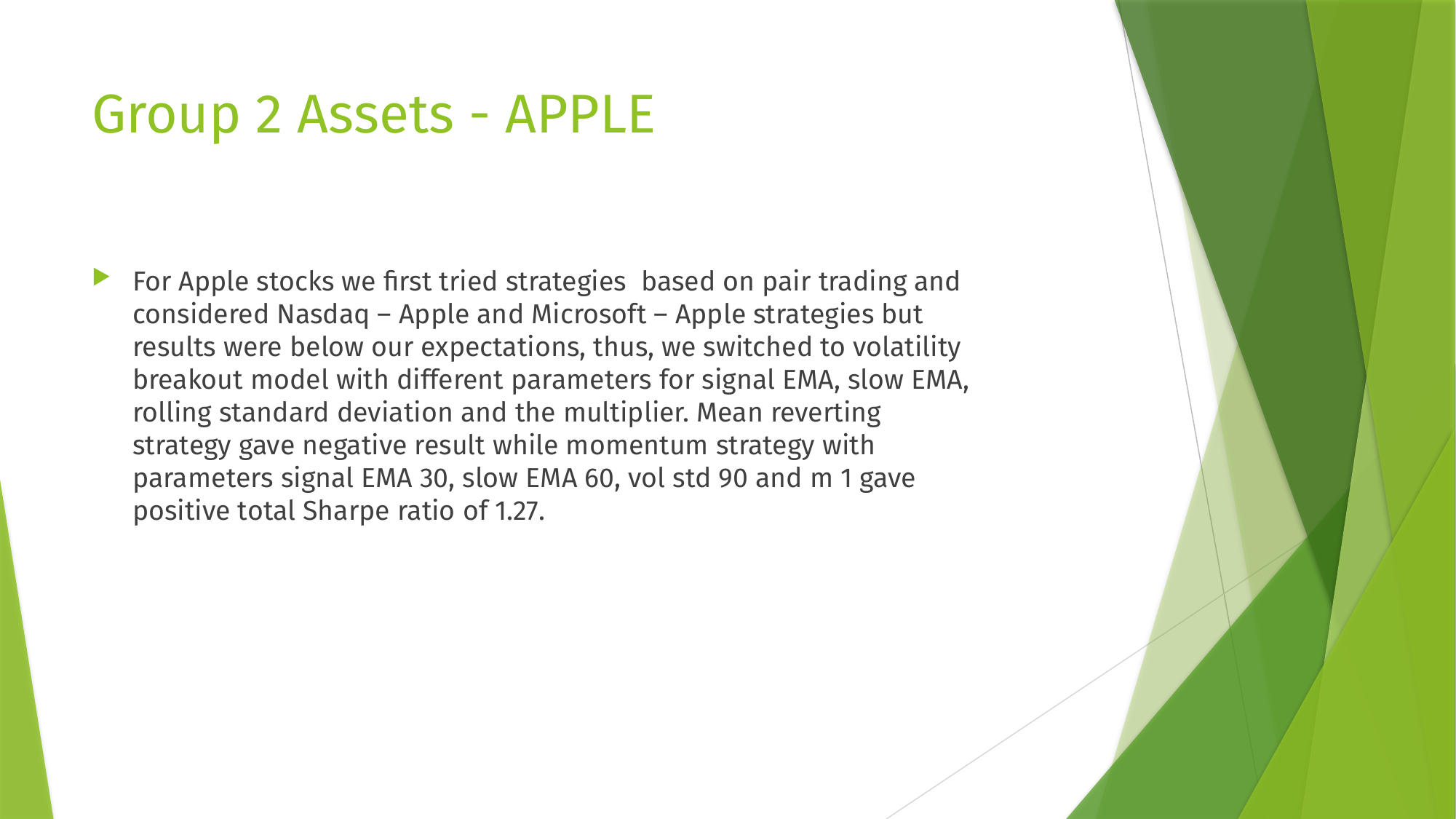

# Group 2 Assets - APPLE
For Apple stocks we first tried strategies  based on pair trading and considered Nasdaq – Apple and Microsoft – Apple strategies but results were below our expectations, thus, we switched to volatility breakout model with different parameters for signal EMA, slow EMA, rolling standard deviation and the multiplier. Mean reverting strategy gave negative result while momentum strategy with parameters signal EMA 30, slow EMA 60, vol std 90 and m 1 gave positive total Sharpe ratio of 1.27.